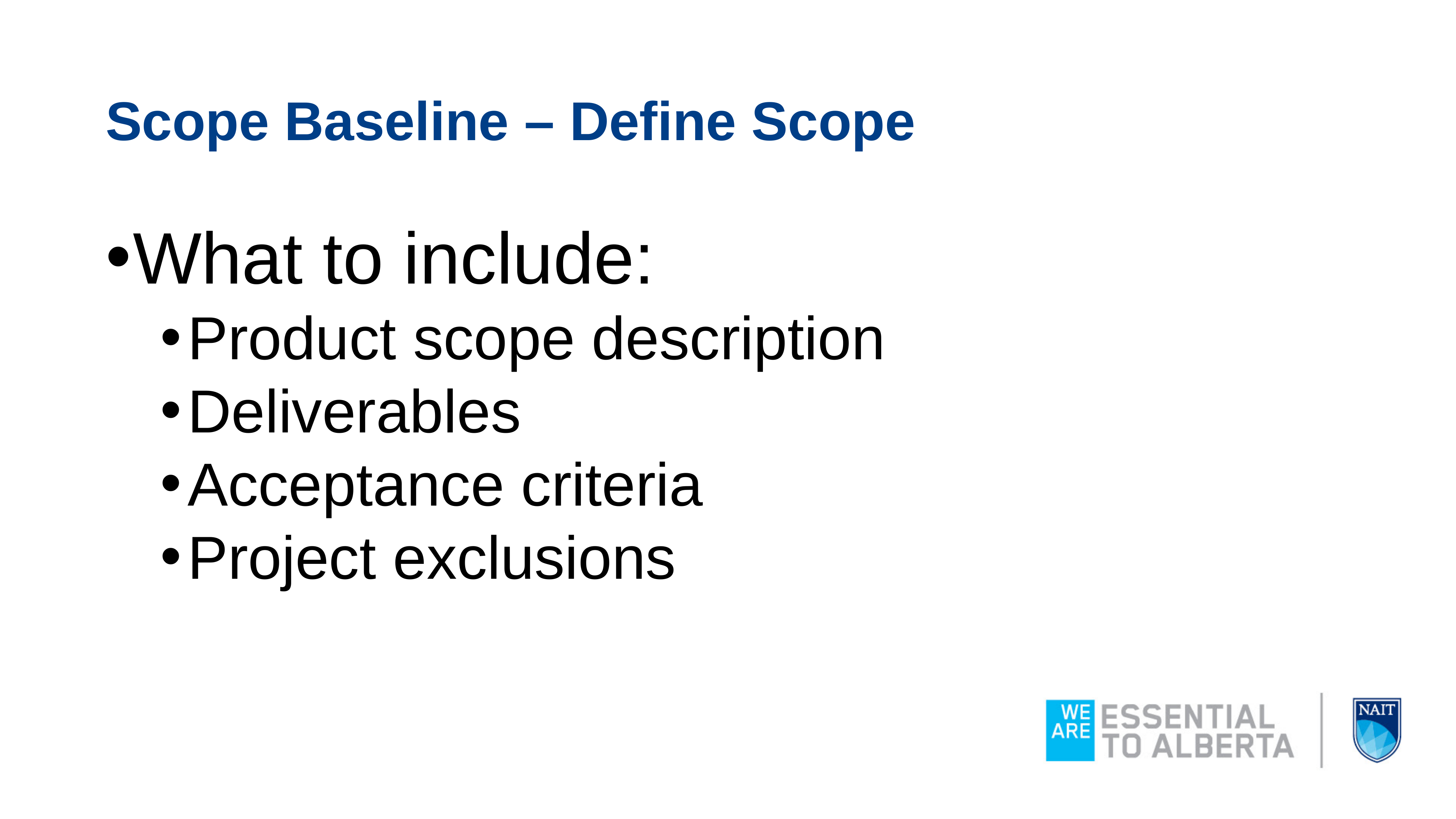

# Scope Baseline – Define Scope
What to include:
Product scope description
Deliverables
Acceptance criteria
Project exclusions